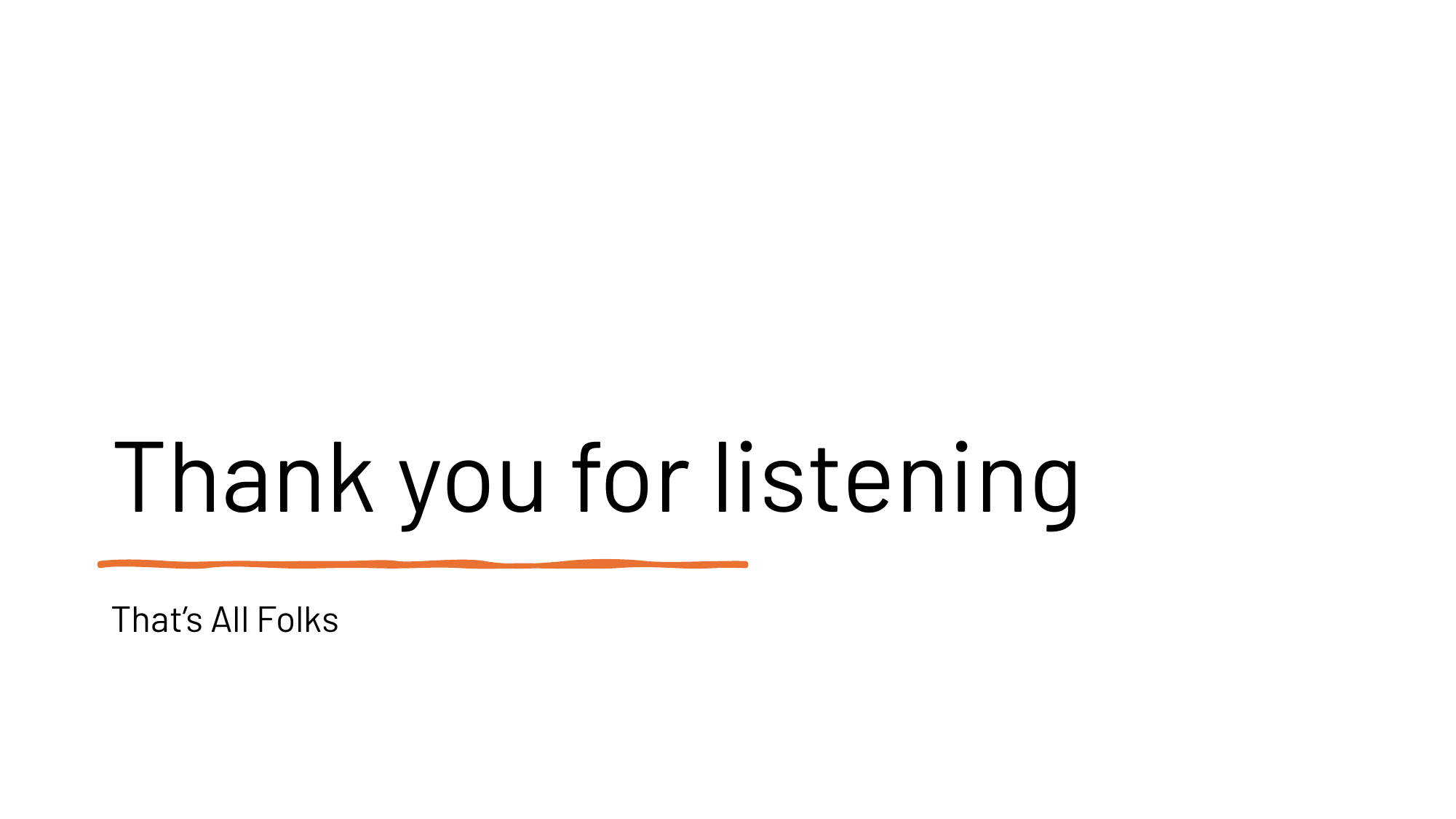

# Thank you for listening

That’s All Folks